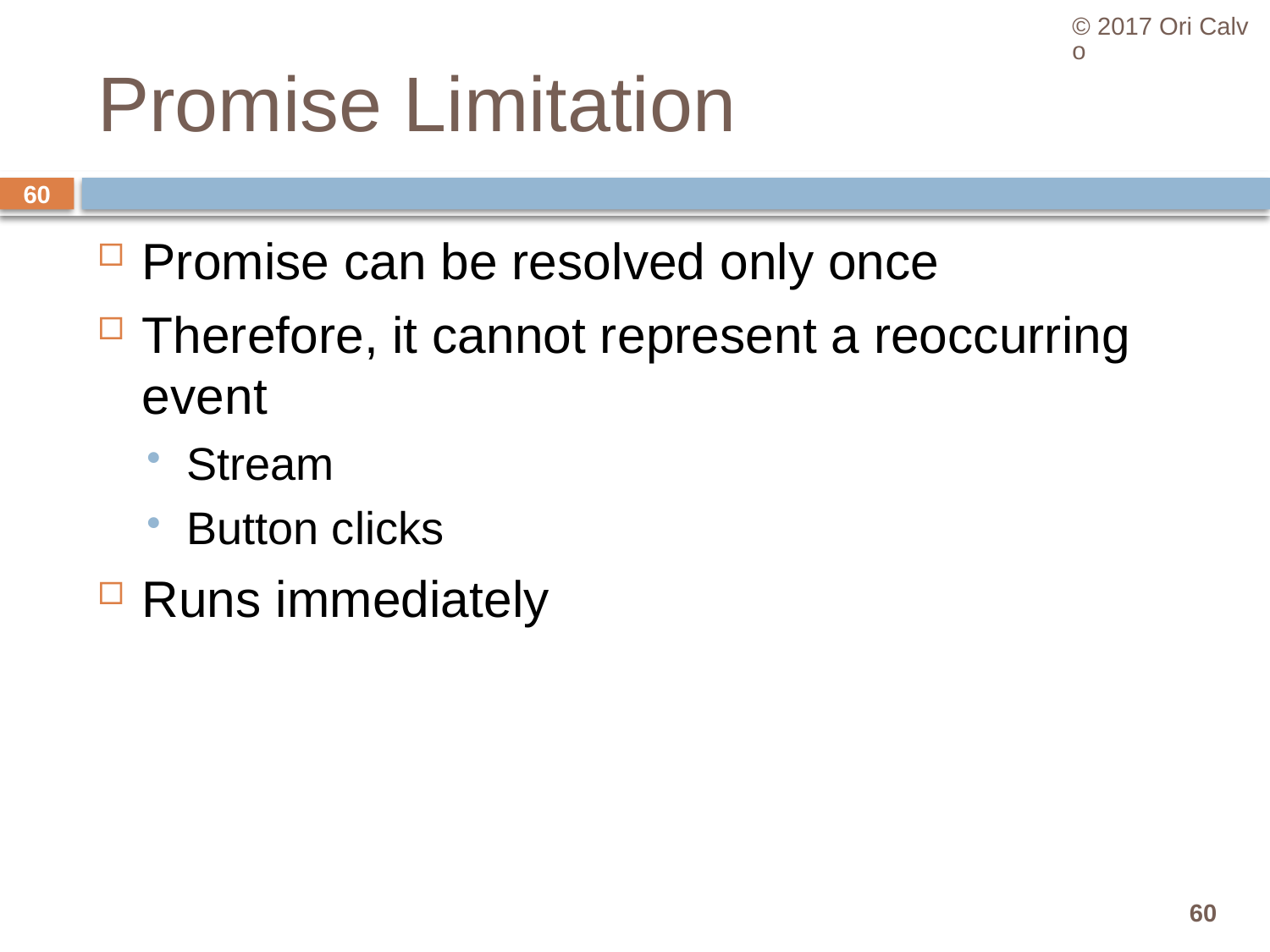

© 2017 Ori Calvo
# Promise Limitation
60
Promise can be resolved only once
Therefore, it cannot represent a reoccurring event
Stream
Button clicks
Runs immediately